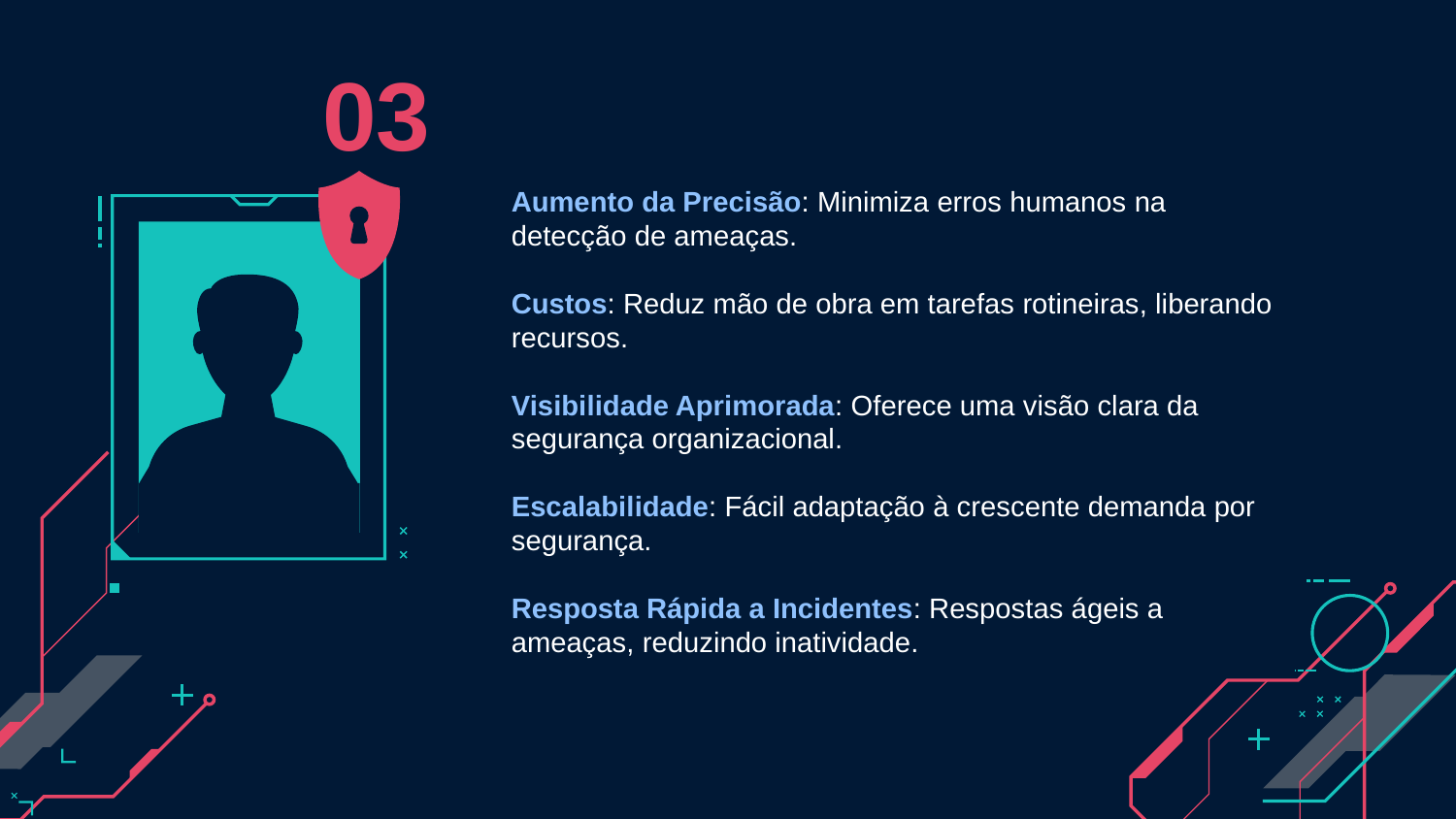

03

Aumento da Precisão: Minimiza erros humanos na detecção de ameaças.

Custos: Reduz mão de obra em tarefas rotineiras, liberando recursos.

Visibilidade Aprimorada: Oferece uma visão clara da segurança organizacional.

Escalabilidade: Fácil adaptação à crescente demanda por segurança.

Resposta Rápida a Incidentes: Respostas ágeis a ameaças, reduzindo inatividade.